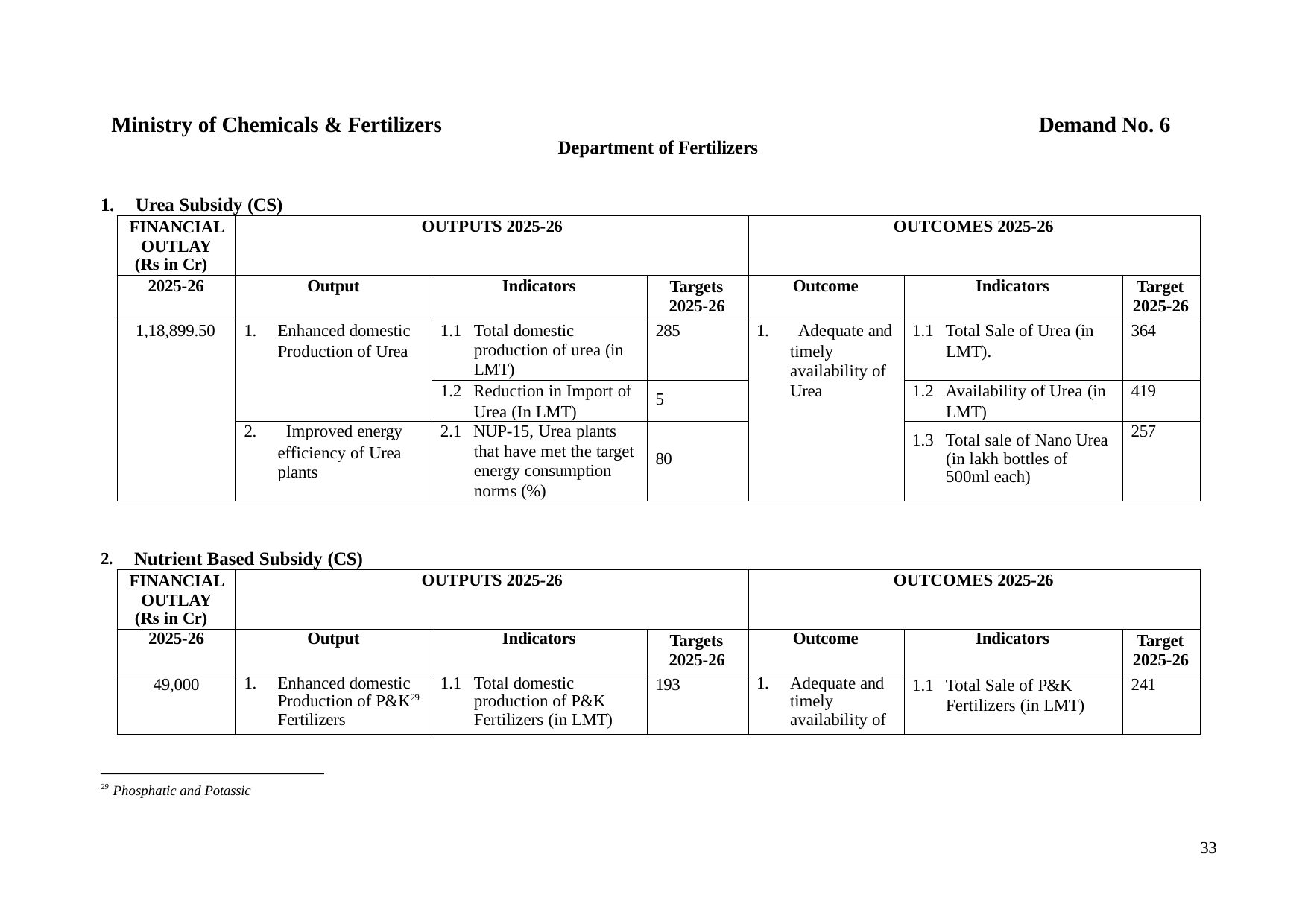

Ministry of Chemicals & Fertilizers
Demand No. 6
Department of Fertilizers
1.	Urea Subsidy (CS)
| FINANCIAL OUTLAY (Rs in Cr) | OUTPUTS 2025-26 |  |  | OUTCOMES 2025-26 |  |  |
| --- | --- | --- | --- | --- | --- | --- |
| 2025-26 | Output | Indicators | Targets 2025-26 | Outcome | Indicators | Target 2025-26 |
| 1,18,899.50 | 1. Enhanced domestic Production of Urea | 1.1 Total domestic production of urea (in LMT) | 285 | 1. Adequate and timely availability of Urea | 1.1 Total Sale of Urea (in LMT). | 364 |
|  |  | 1.2 Reduction in Import of Urea (In LMT) | 5 |  | 1.2 Availability of Urea (in LMT) | 419 |
|  | 2. Improved energy efficiency of Urea plants | 2.1 NUP-15, Urea plants that have met the target energy consumption norms (%) | 80 |  | 1.3 Total sale of Nano Urea (in lakh bottles of 500ml each) | 257 |
Nutrient Based Subsidy (CS)
2.
| FINANCIAL OUTLAY (Rs in Cr) | OUTPUTS 2025-26 |  |  | OUTCOMES 2025-26 |  |  |
| --- | --- | --- | --- | --- | --- | --- |
| 2025-26 | Output | Indicators | Targets 2025-26 | Outcome | Indicators | Target 2025-26 |
| 49,000 | 1. Enhanced domestic Production of P&K29 Fertilizers | 1.1 Total domestic production of P&K Fertilizers (in LMT) | 193 | 1. Adequate and timely availability of | 1.1 Total Sale of P&K Fertilizers (in LMT) | 241 |

29 Phosphatic and Potassic
33